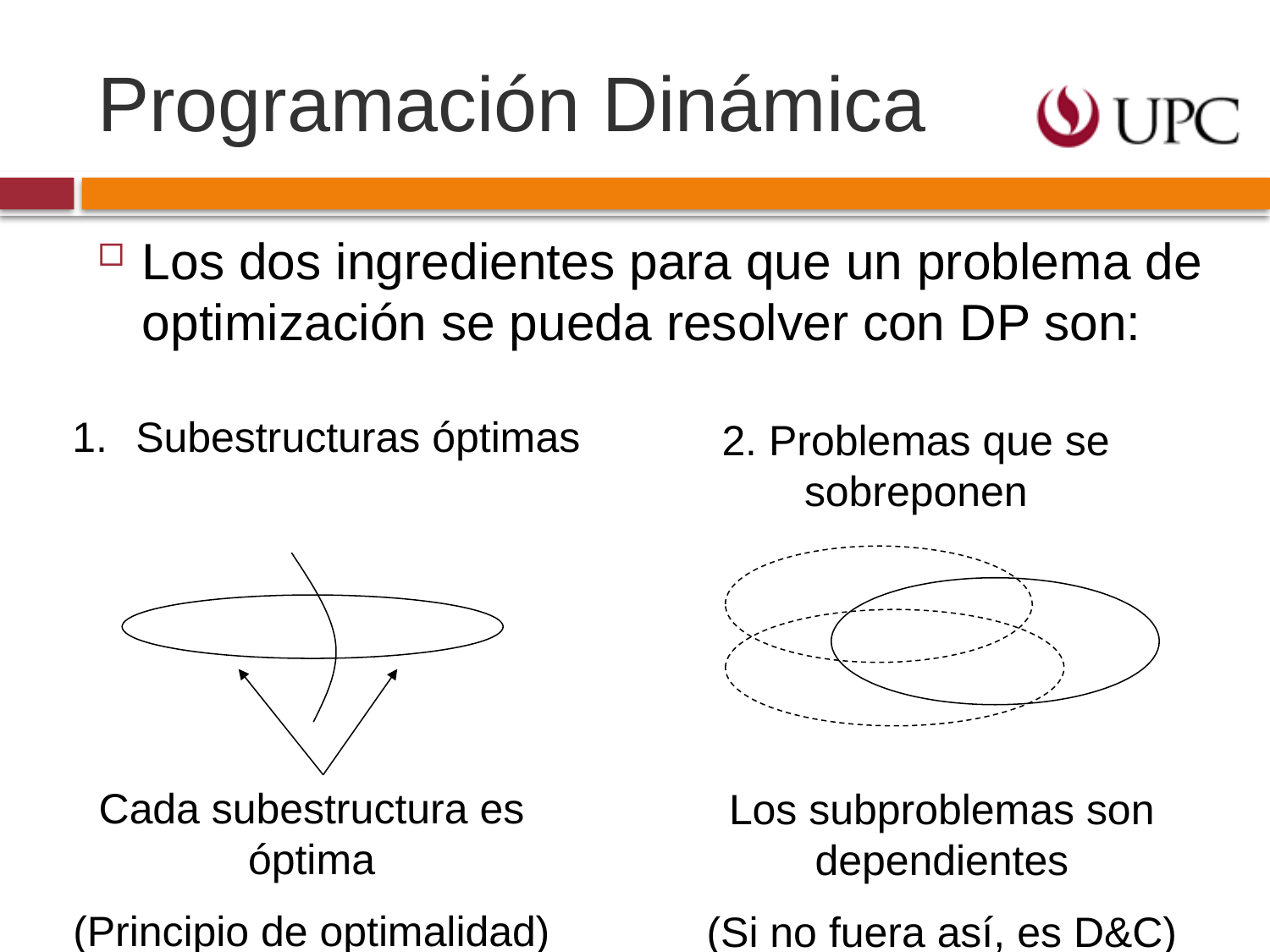

Programación Dinámica
Los dos ingredientes para que un problema de optimización se pueda resolver con DP son:

Subestructuras óptimas
2. Problemas que se sobreponen

Cada subestructura es óptima
(Principio de optimalidad)
Los subproblemas son dependientes
(Si no fuera así, es D&C)